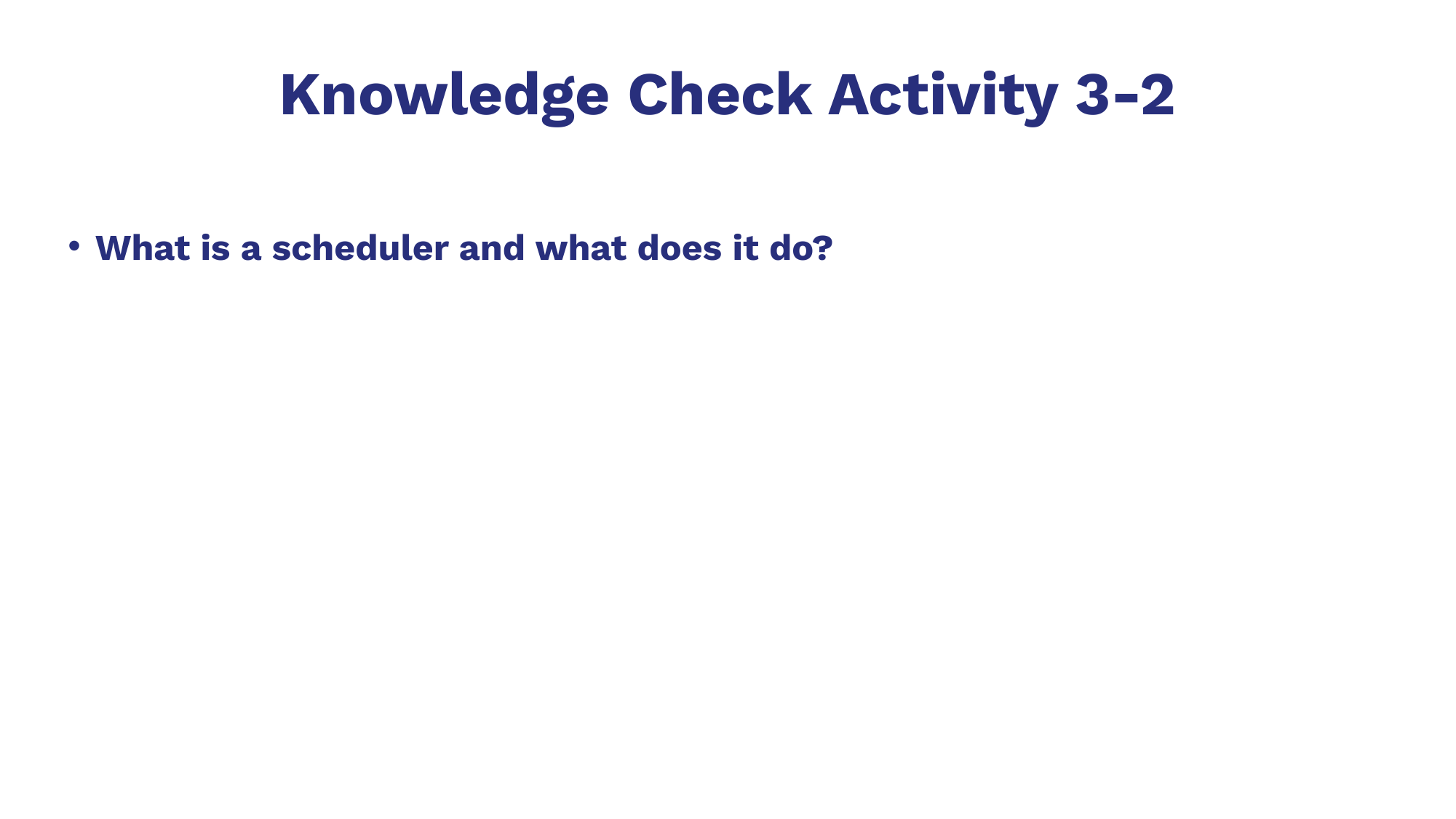

# Knowledge Check Activity 3-2
What is a scheduler and what does it do?